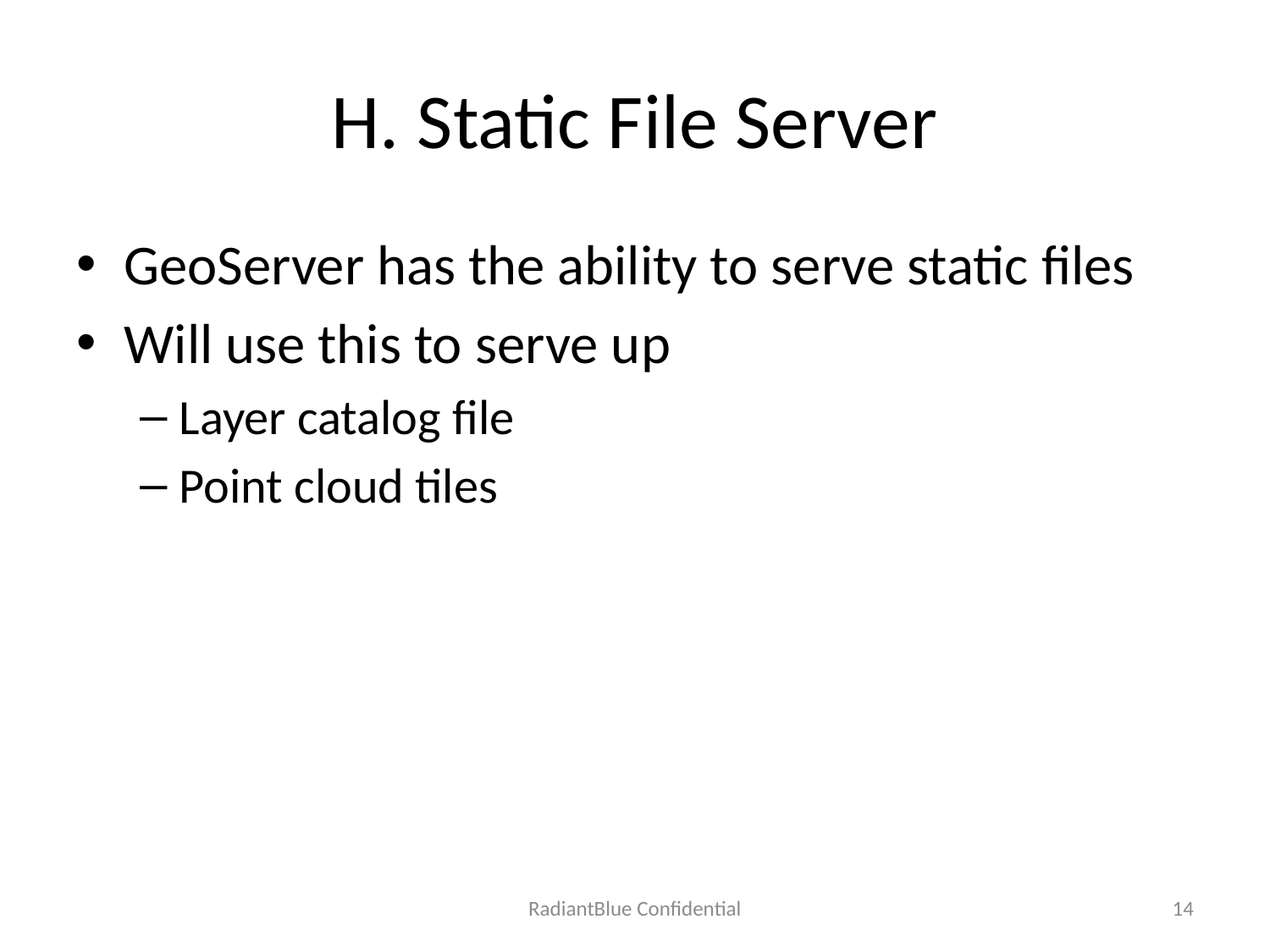

# H. Static File Server
GeoServer has the ability to serve static files
Will use this to serve up
Layer catalog file
Point cloud tiles
RadiantBlue Confidential
14